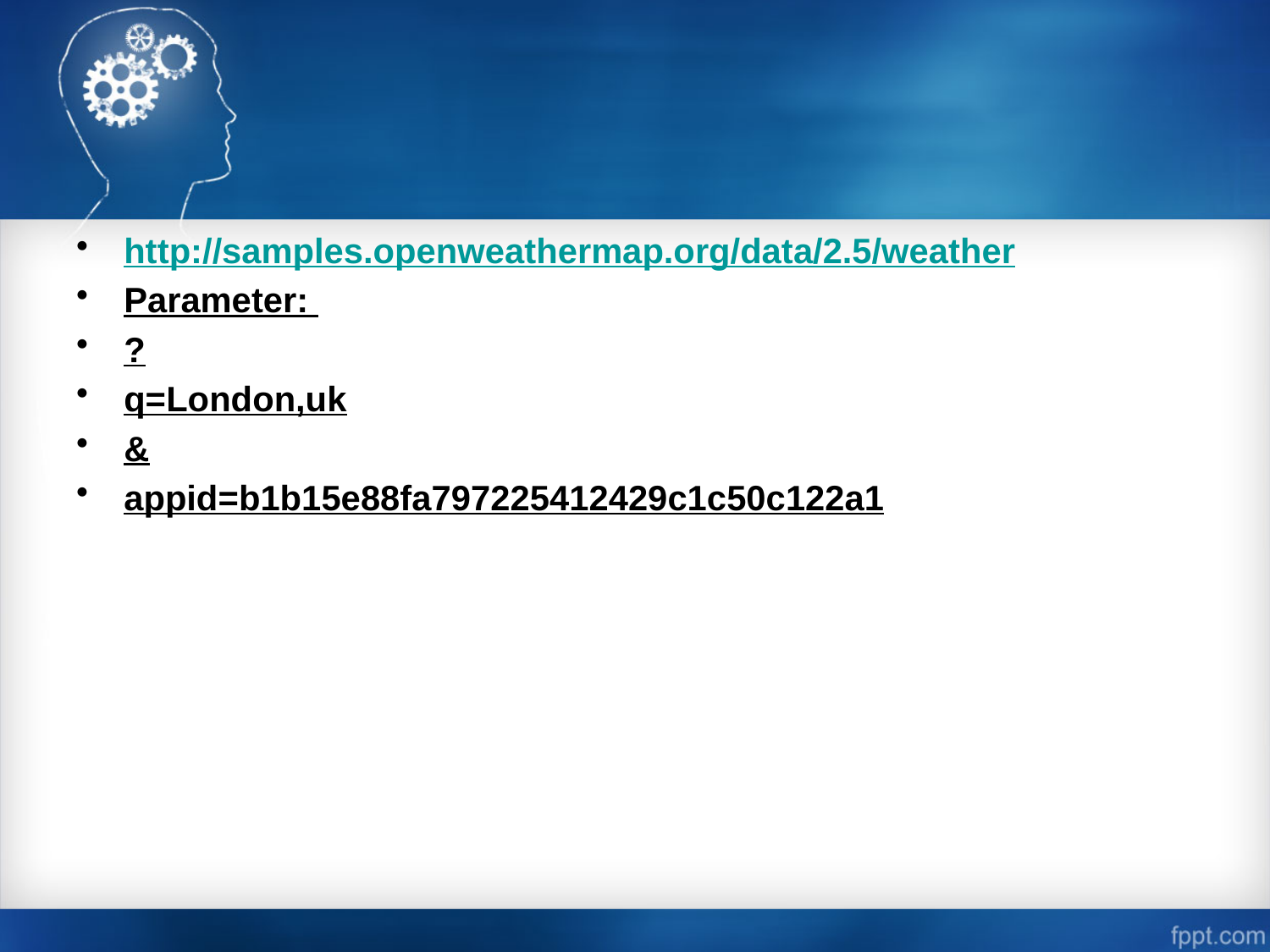

#
http://samples.openweathermap.org/data/2.5/weather
Parameter:
?
q=London,uk
&
appid=b1b15e88fa797225412429c1c50c122a1